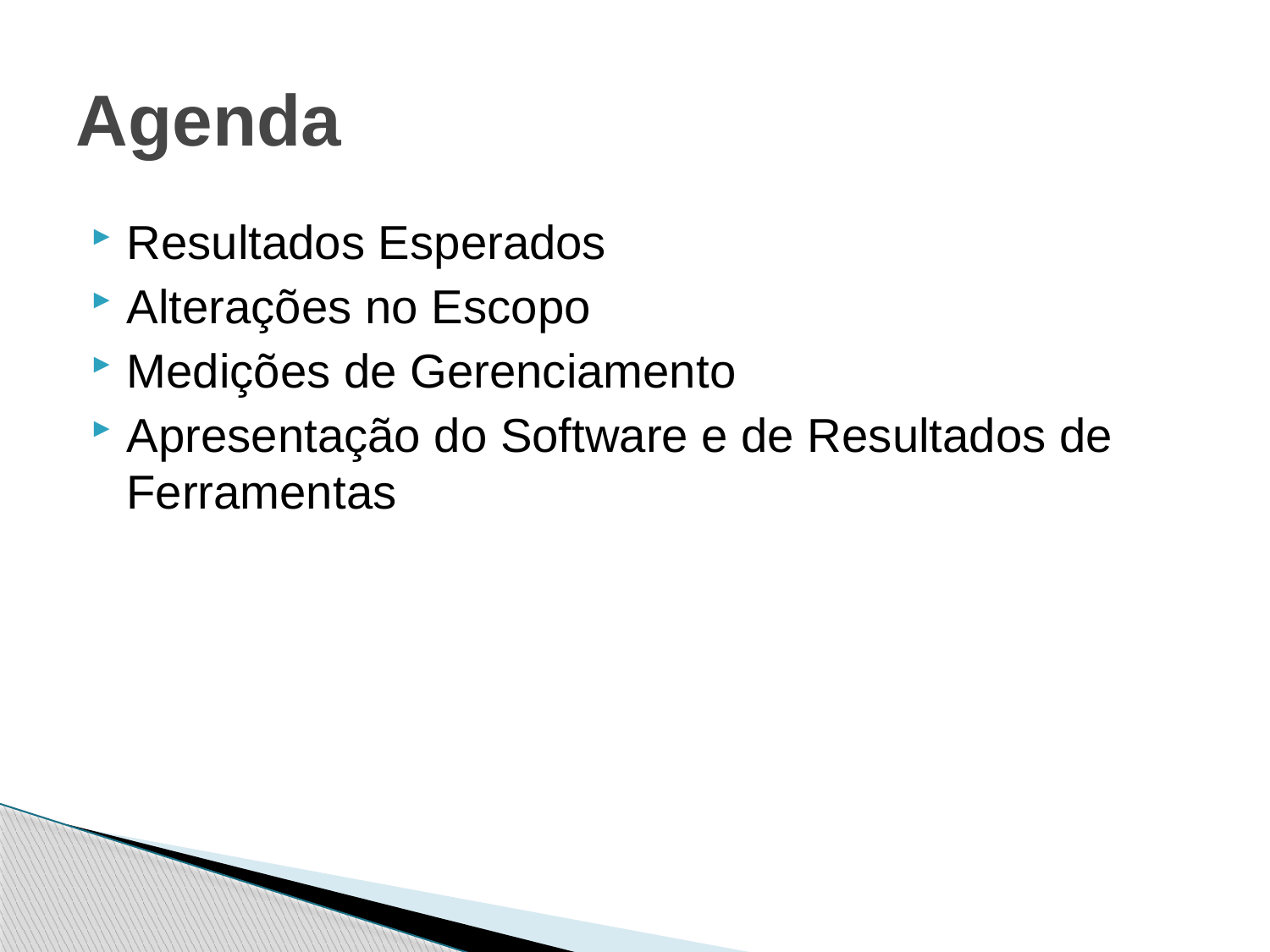

# Agenda
Resultados Esperados
Alterações no Escopo
Medições de Gerenciamento
Apresentação do Software e de Resultados de Ferramentas